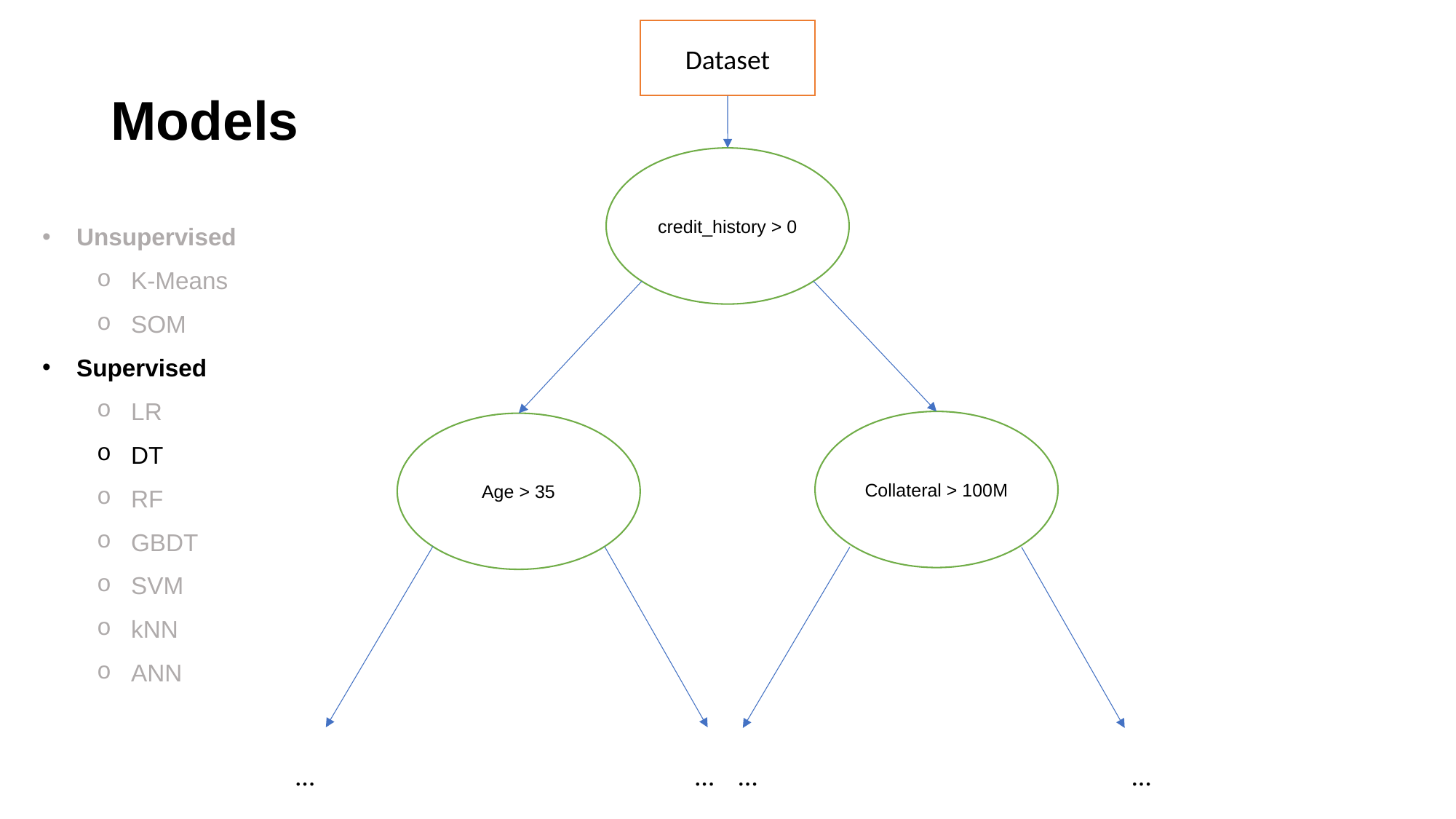

Dataset
# Models
credit_history > 0
Unsupervised
K-Means
SOM
Supervised
LR
DT
RF
GBDT
SVM
kNN
ANN
Collateral > 100M
Age > 35
…
…
…
…